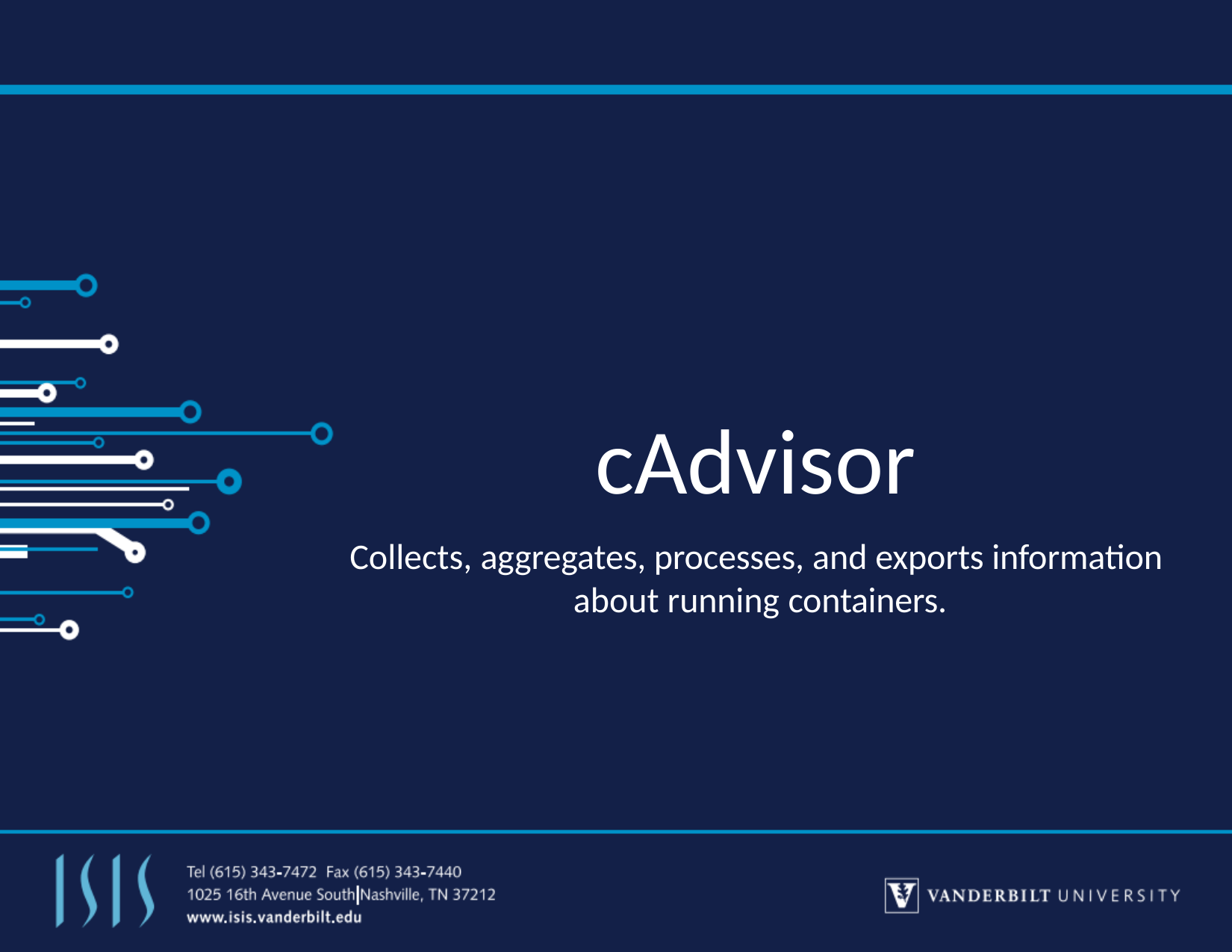

#
cAdvisor
Collects, aggregates, processes, and exports information  about running containers.